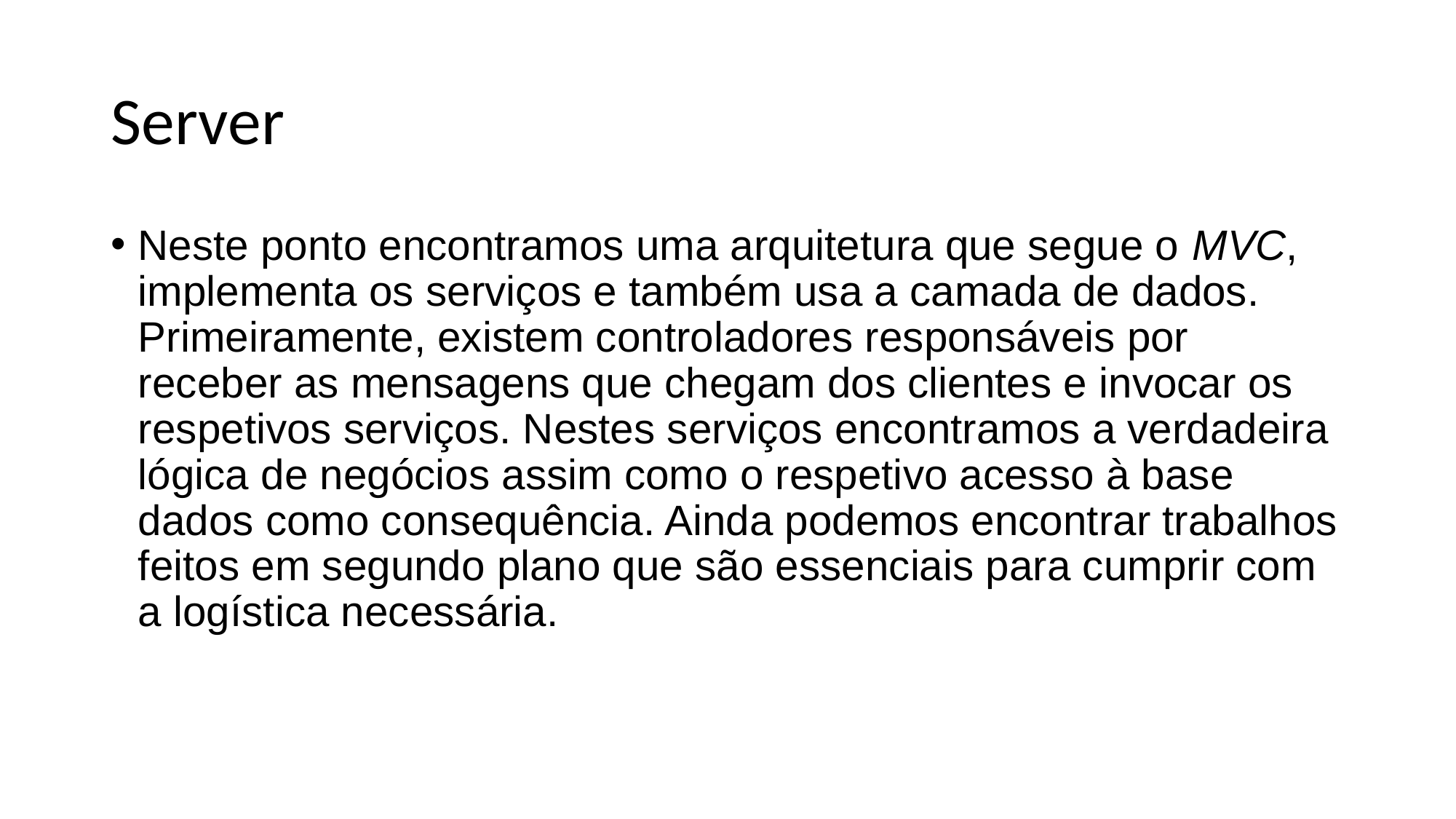

# Server
Neste ponto encontramos uma arquitetura que segue o MVC, implementa os serviços e também usa a camada de dados. Primeiramente, existem controladores responsáveis por receber as mensagens que chegam dos clientes e invocar os respetivos serviços. Nestes serviços encontramos a verdadeira lógica de negócios assim como o respetivo acesso à base dados como consequência. Ainda podemos encontrar trabalhos feitos em segundo plano que são essenciais para cumprir com a logística necessária.